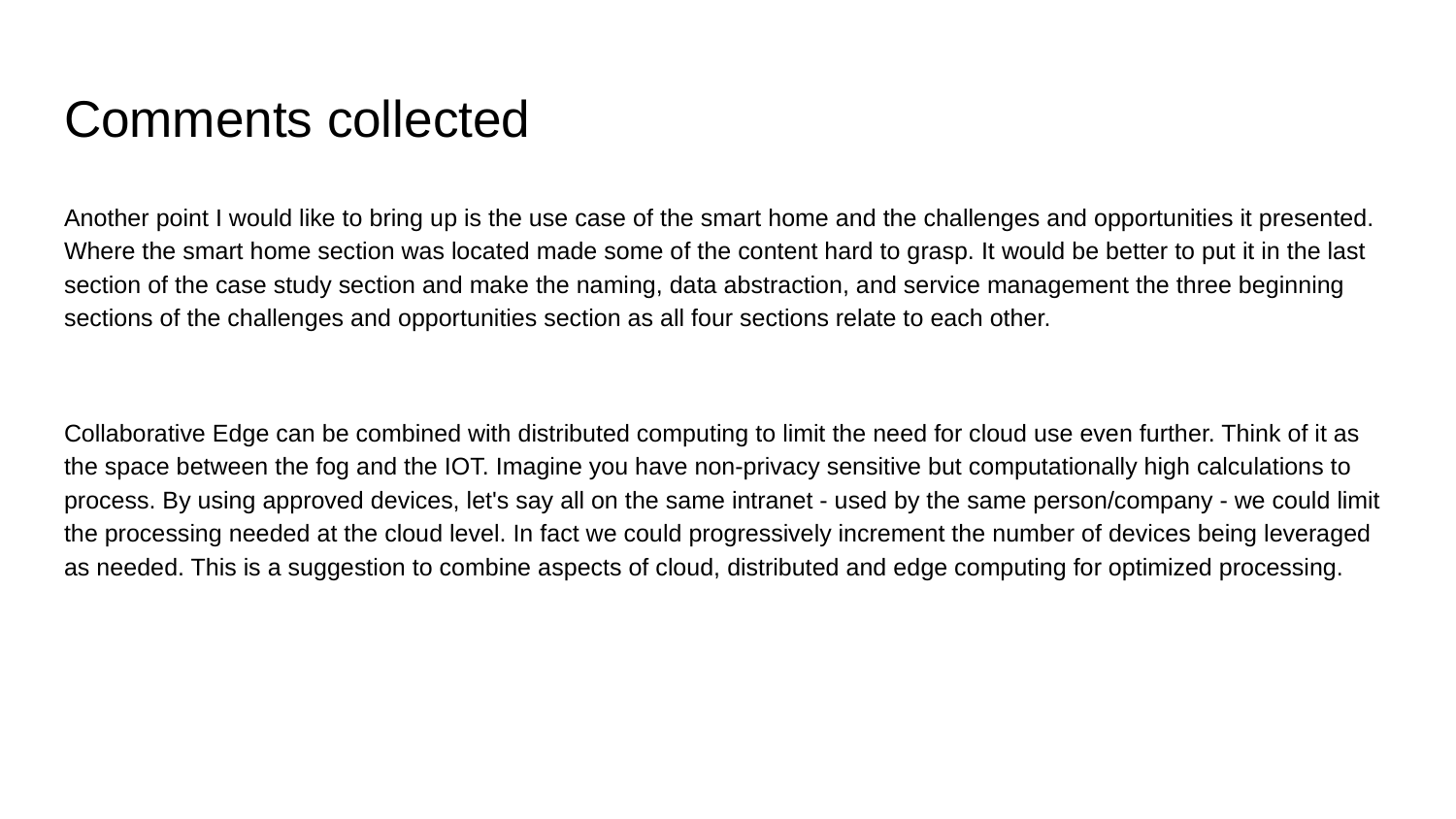

# Comments collected

Another point I would like to bring up is the use case of the smart home and the challenges and opportunities it presented. Where the smart home section was located made some of the content hard to grasp. It would be better to put it in the last section of the case study section and make the naming, data abstraction, and service management the three beginning sections of the challenges and opportunities section as all four sections relate to each other.

Collaborative Edge can be combined with distributed computing to limit the need for cloud use even further. Think of it as the space between the fog and the IOT. Imagine you have non-privacy sensitive but computationally high calculations to process. By using approved devices, let's say all on the same intranet - used by the same person/company - we could limit the processing needed at the cloud level. In fact we could progressively increment the number of devices being leveraged as needed. This is a suggestion to combine aspects of cloud, distributed and edge computing for optimized processing.